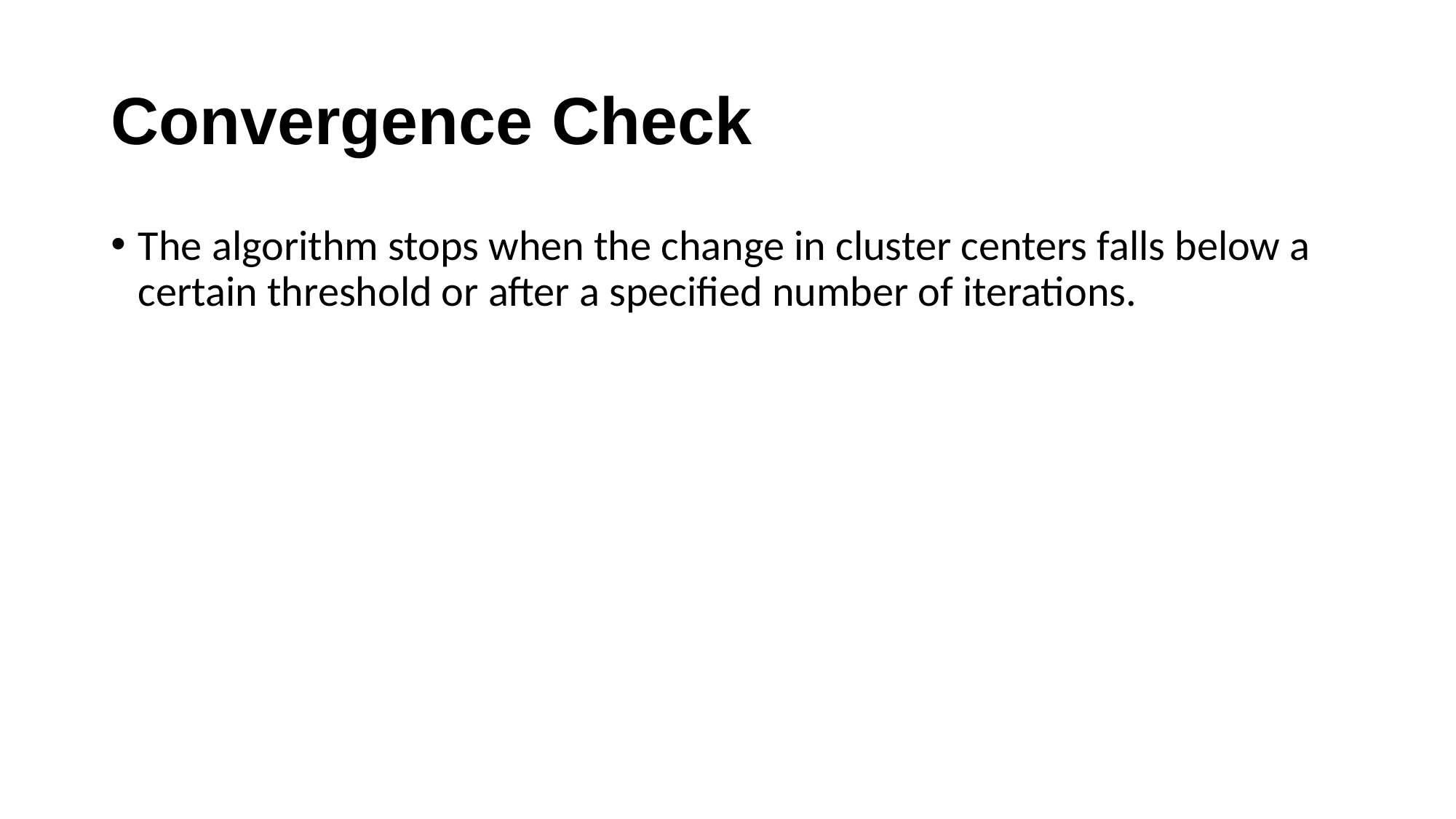

# Convergence Check
The algorithm stops when the change in cluster centers falls below a certain threshold or after a specified number of iterations.